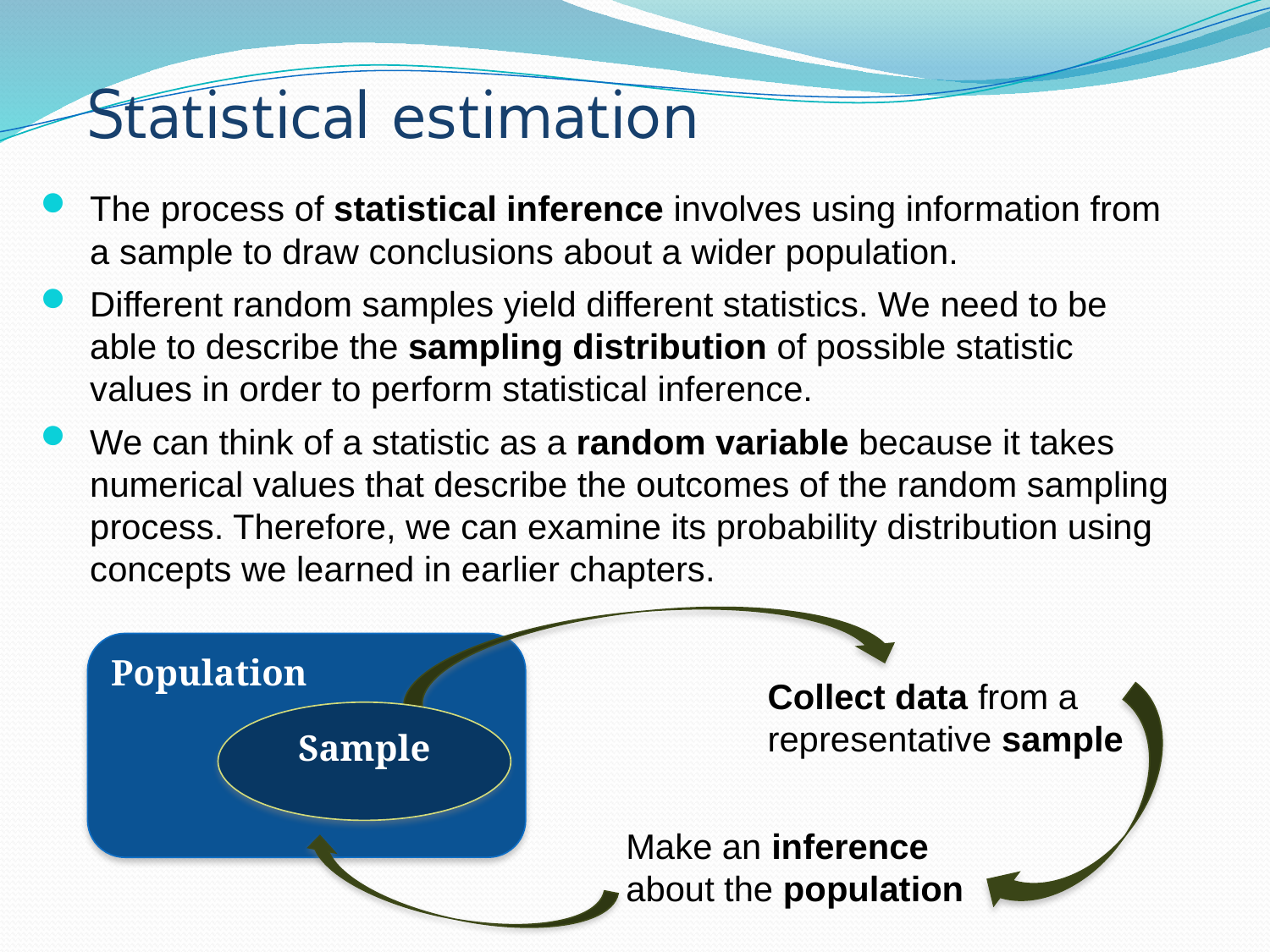

# Statistical estimation
The process of statistical inference involves using information from a sample to draw conclusions about a wider population.
Different random samples yield different statistics. We need to be able to describe the sampling distribution of possible statistic values in order to perform statistical inference.
We can think of a statistic as a random variable because it takes numerical values that describe the outcomes of the random sampling process. Therefore, we can examine its probability distribution using concepts we learned in earlier chapters.

Population
Collect data from a representative sample
Sample

Make an inference about the population